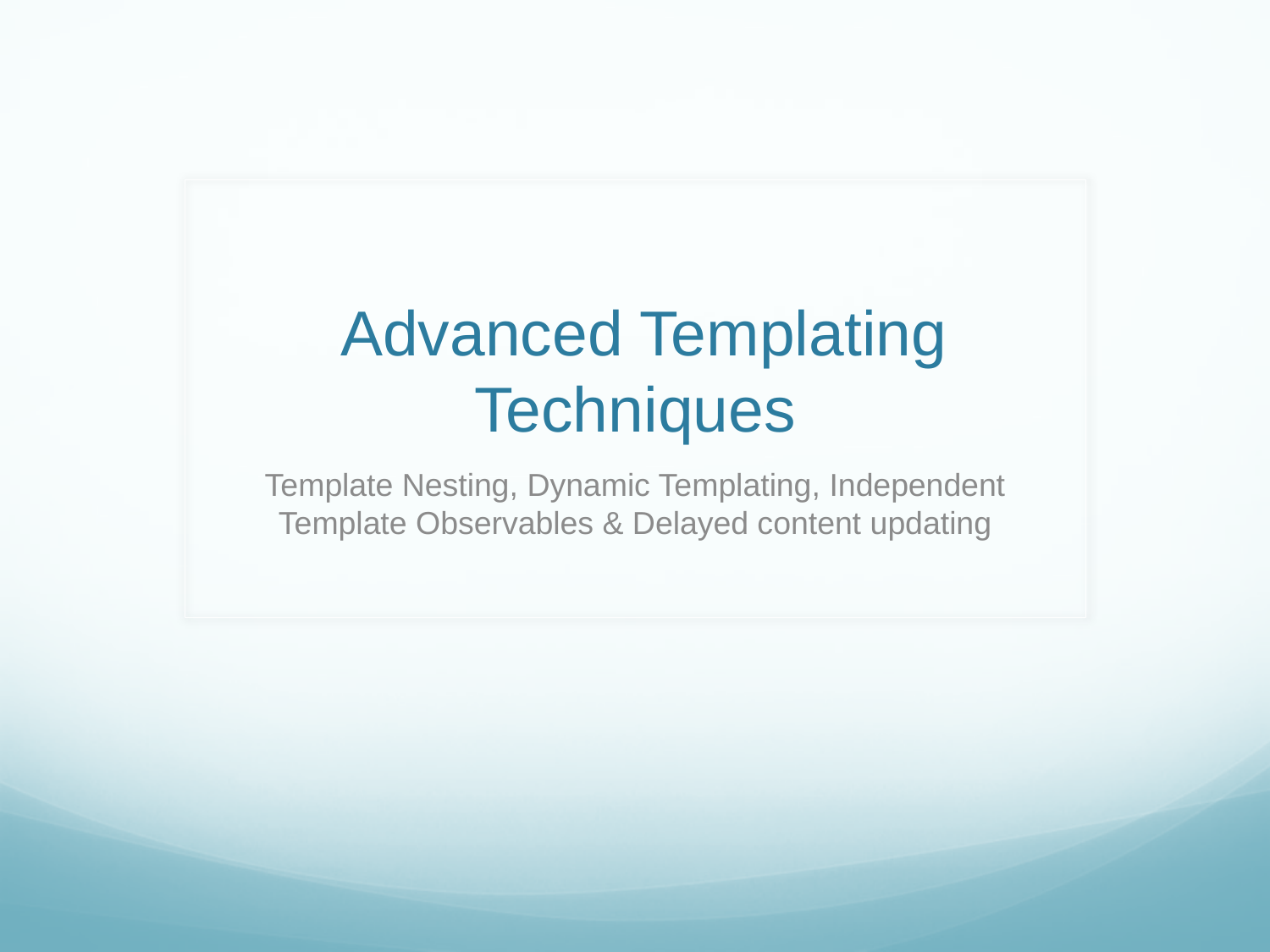

# Advanced Templating Techniques
Template Nesting, Dynamic Templating, Independent Template Observables & Delayed content updating